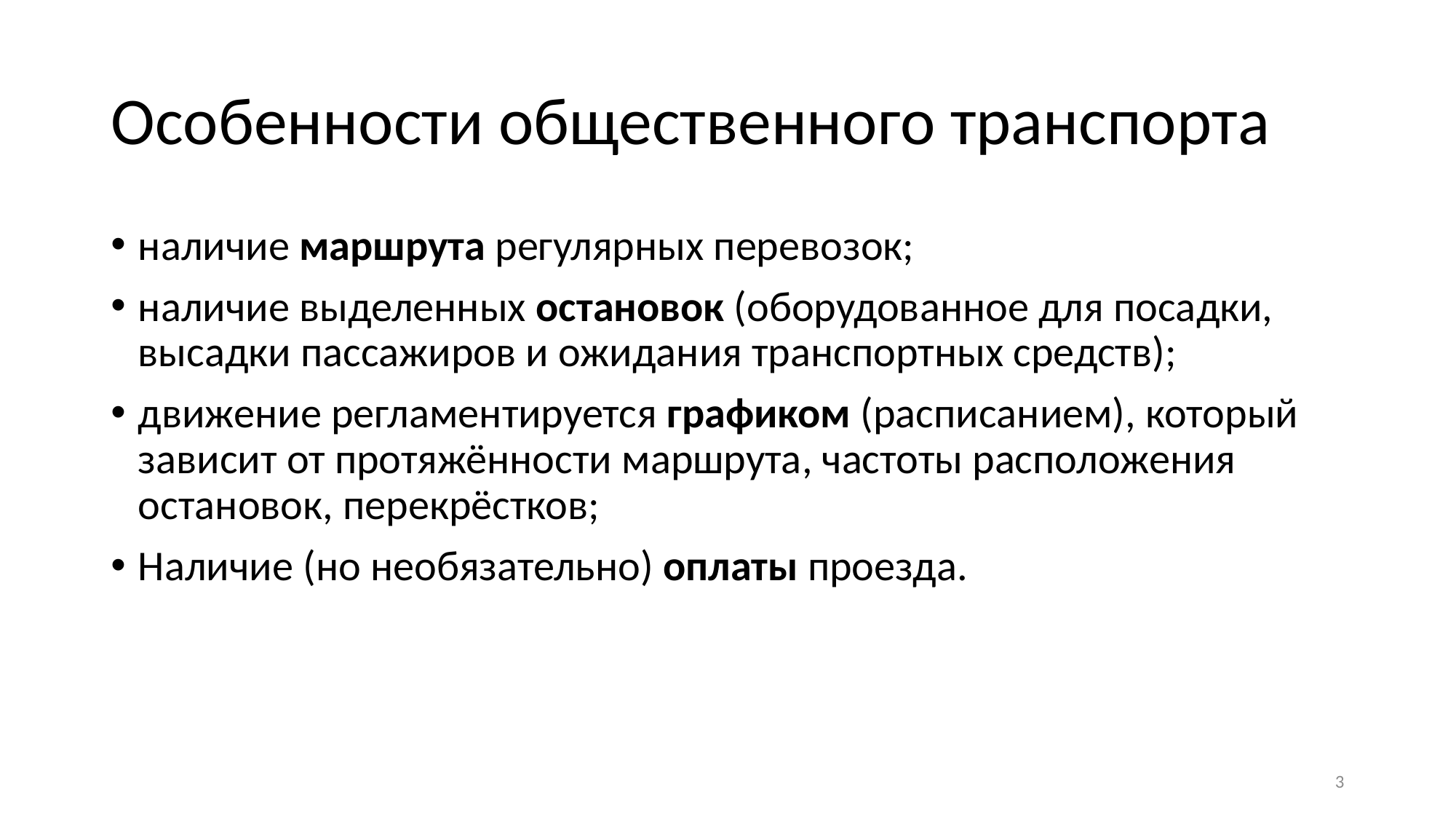

# Особенности общественного транспорта
наличие маршрута регулярных перевозок;
наличие выделенных остановок (оборудованное для посадки, высадки пассажиров и ожидания транспортных средств);
движение регламентируется графиком (расписанием), который зависит от протяжённости маршрута, частоты расположения остановок, перекрёстков;
Наличие (но необязательно) оплаты проезда.
3